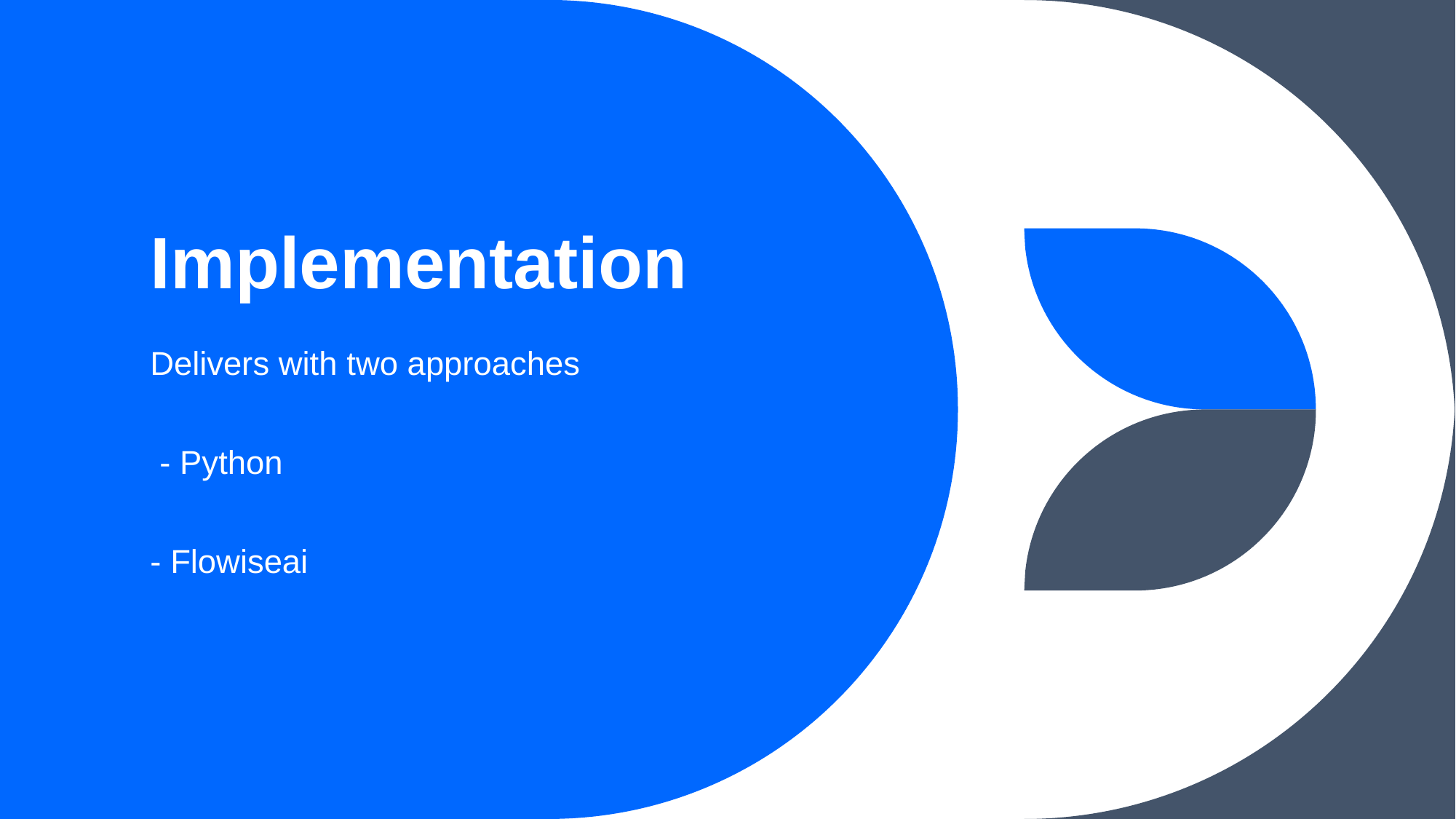

# Implementation
Delivers with two approaches

 - Python

- Flowiseai